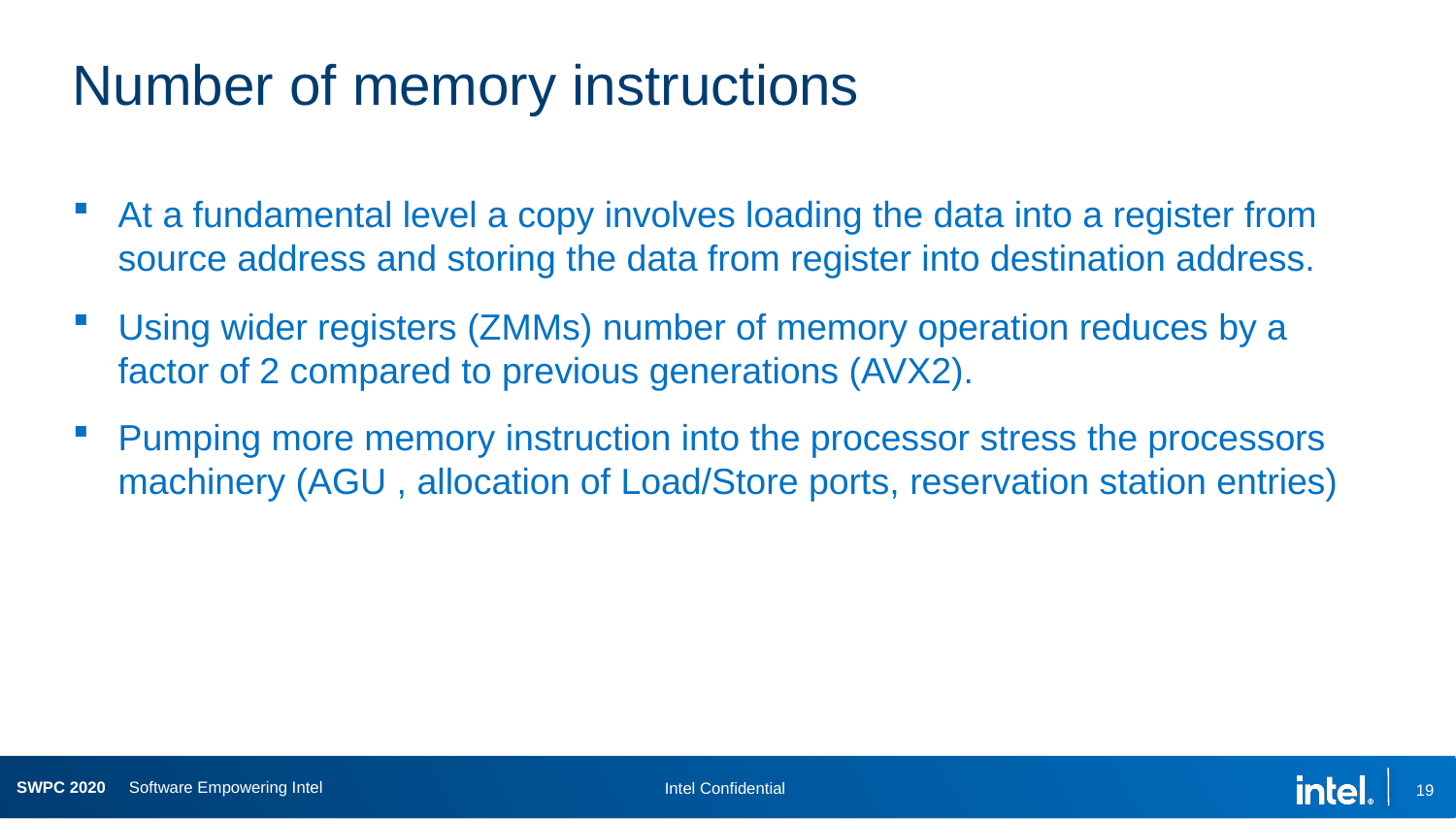

# Number of memory instructions
At a fundamental level a copy involves loading the data into a register from source address and storing the data from register into destination address.
Using wider registers (ZMMs) number of memory operation reduces by a factor of 2 compared to previous generations (AVX2).
Pumping more memory instruction into the processor stress the processors machinery (AGU , allocation of Load/Store ports, reservation station entries)

19